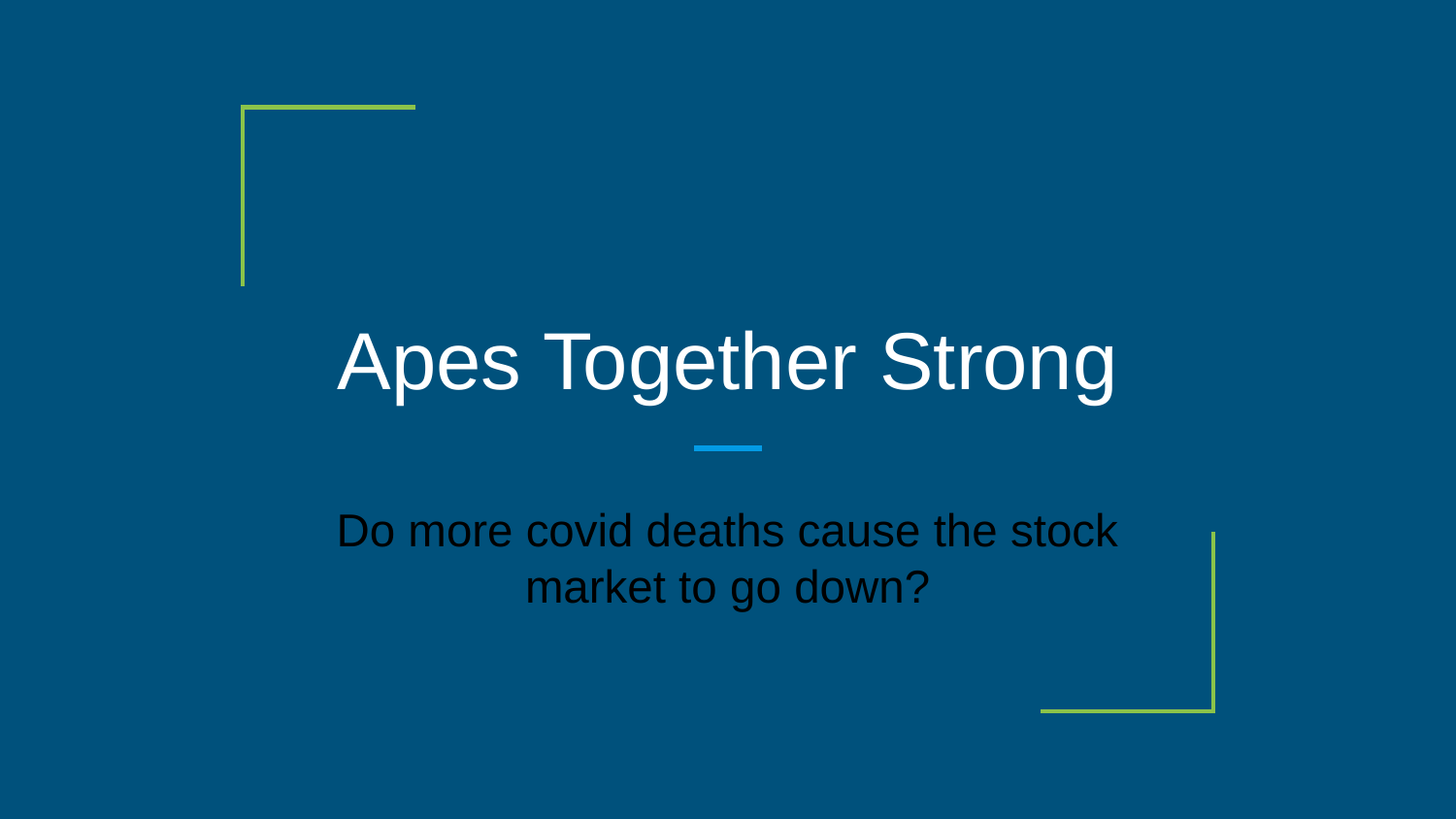

# Apes Together Strong
Do more covid deaths cause the stock market to go down?